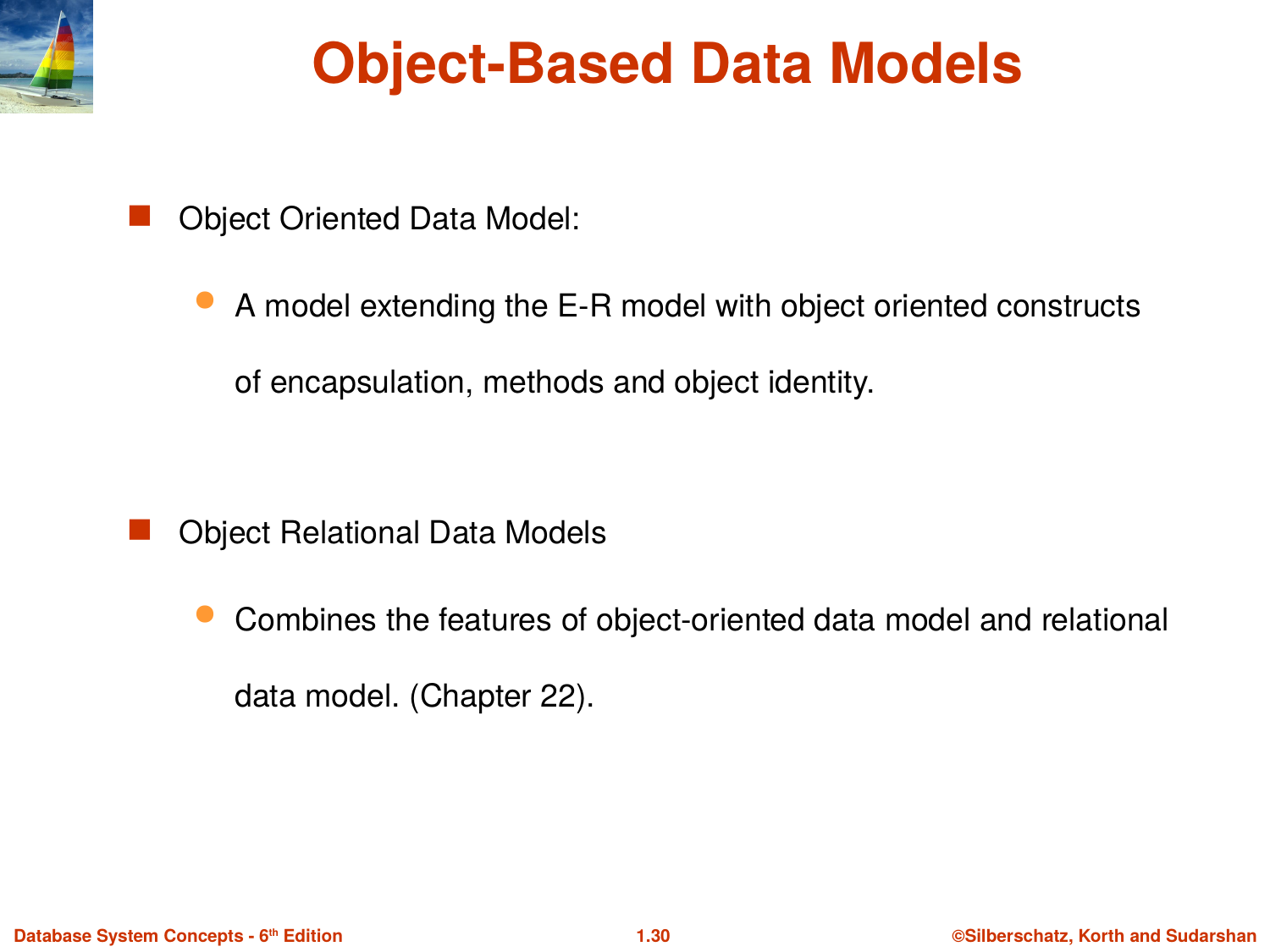

Object-Based Data Models
Object Oriented Data Model:
A model extending the E-R model with object oriented constructs of encapsulation, methods and object identity.

Object Relational Data Models
Combines the features of object-oriented data model and relational data model. (Chapter 22).